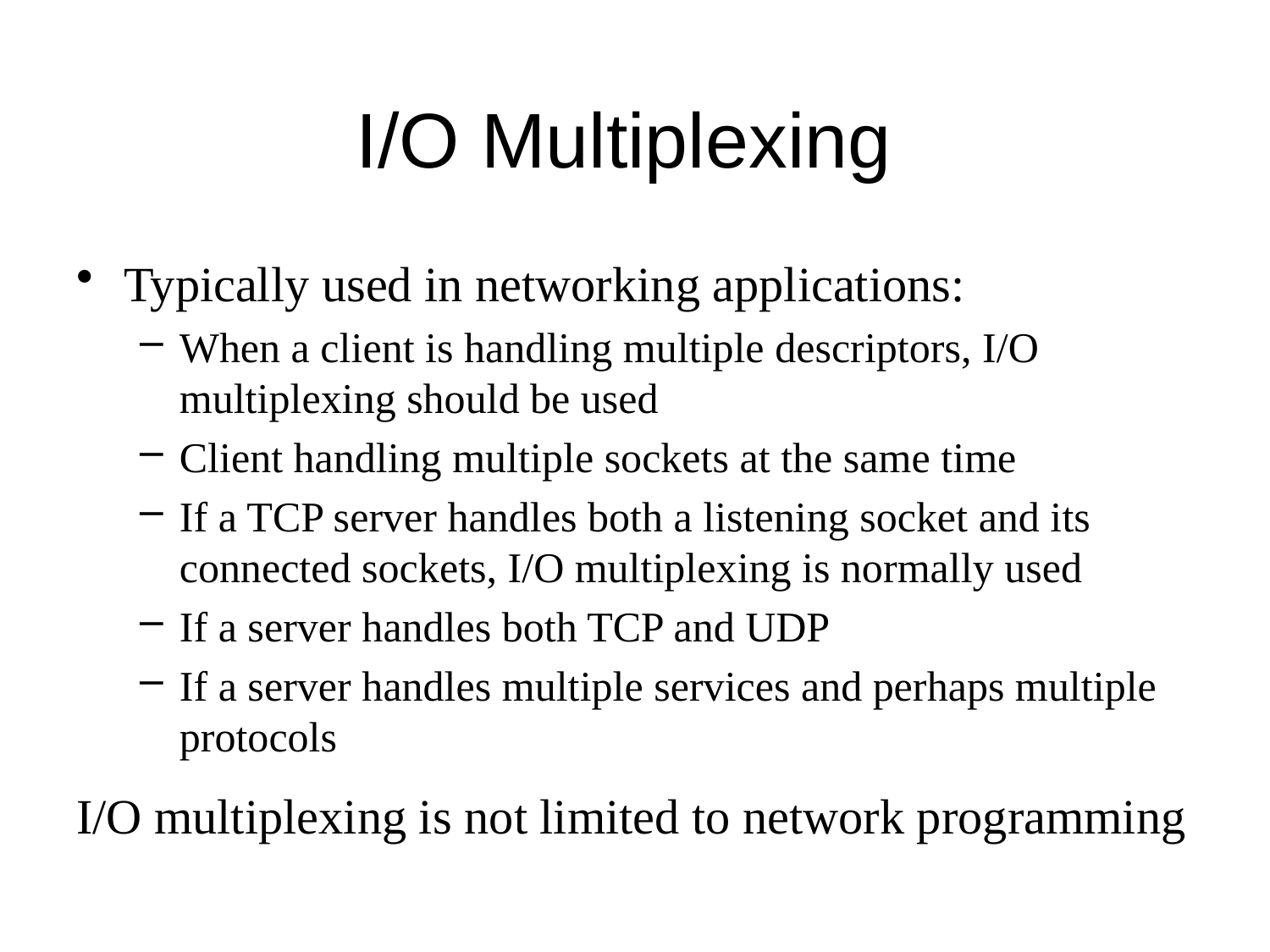

# I/O Multiplexing
Typically used in networking applications:
When a client is handling multiple descriptors, I/O multiplexing should be used
Client handling multiple sockets at the same time
If a TCP server handles both a listening socket and its connected sockets, I/O multiplexing is normally used
If a server handles both TCP and UDP
If a server handles multiple services and perhaps multiple protocols
I/O multiplexing is not limited to network programming